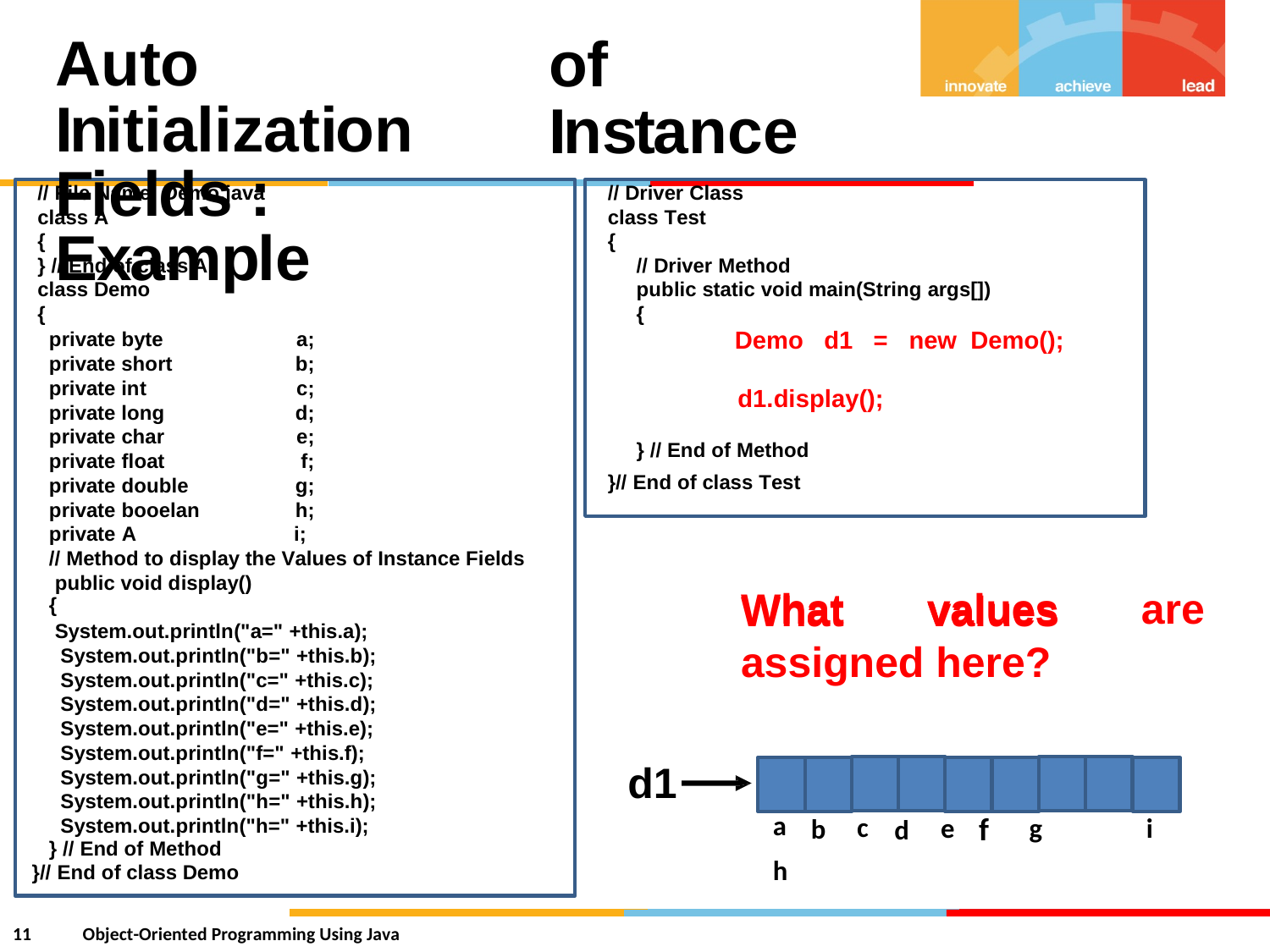

Auto Initialization
Fields : Example
of Instance

// File Name: Demo.java
class A
{
} // End of class A
class Demo
{
private byte                      a; private short                     b; private int                         c; private long                      d; private char                      e; private float                      f; private double                  g; private booelan                h; private A                           i;
// Method to display the Values of Instance Fields public void display()
{
System.out.println("a=" +this.a); System.out.println("b=" +this.b); System.out.println("c=" +this.c); System.out.println("d=" +this.d); System.out.println("e=" +this.e); System.out.println("f=" +this.f); System.out.println("g=" +this.g); System.out.println("h=" +this.h); System.out.println("h=" +this.i);
} // End of Method
}// End of class Demo

// Driver Class
class Test
{
// Driver Method
public static void main(String args[])
{
Demo  d1  =   new Demo();
d1.display();
} // End of Method

}// End of class Test

What       values assigned here?
d1
a   b    c    d    e   f     g   h
What
values
are

i

11
Object-Oriented Programming Using Java